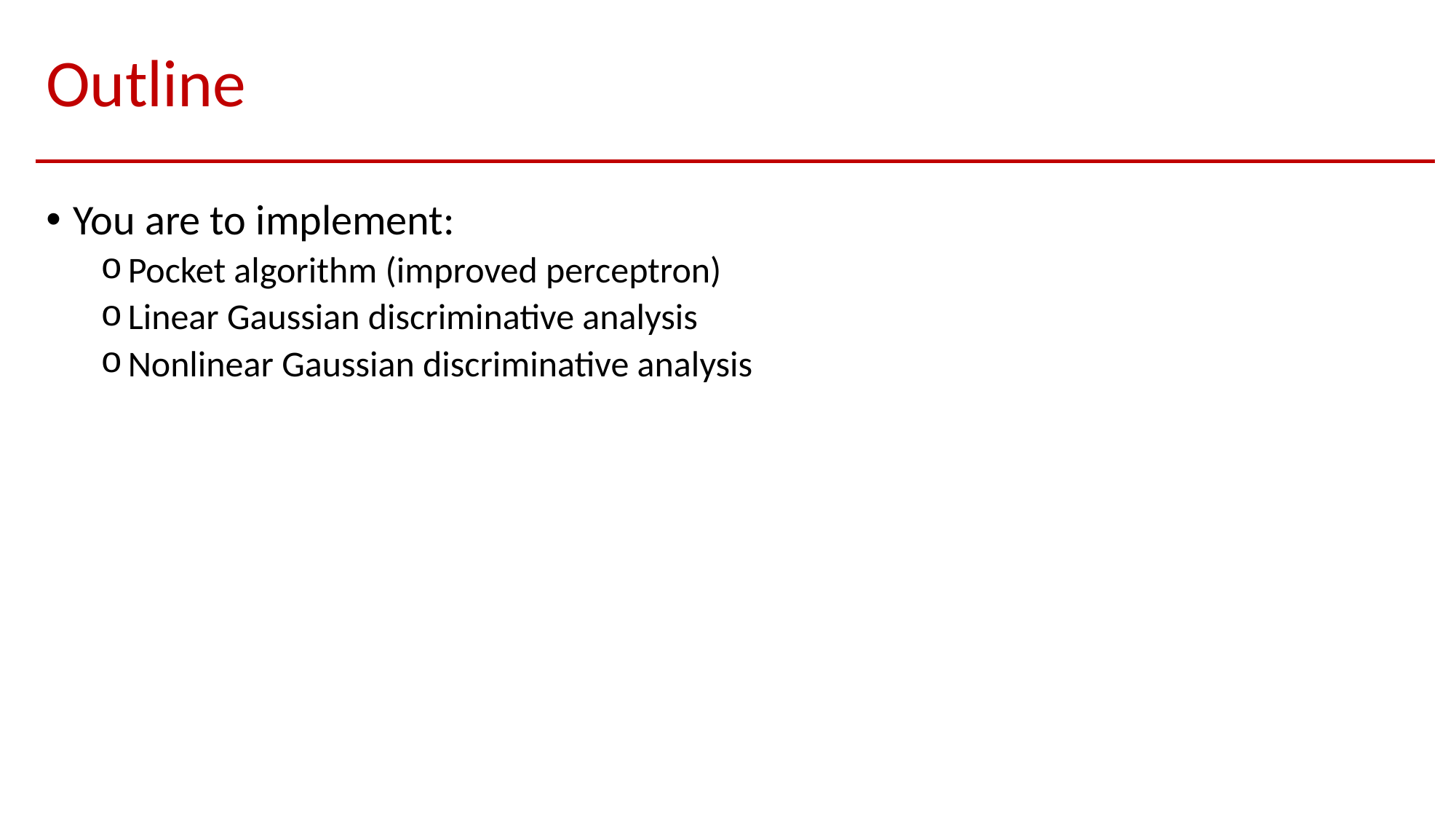

# Outline
You are to implement:
Pocket algorithm (improved perceptron)
Linear Gaussian discriminative analysis
Nonlinear Gaussian discriminative analysis